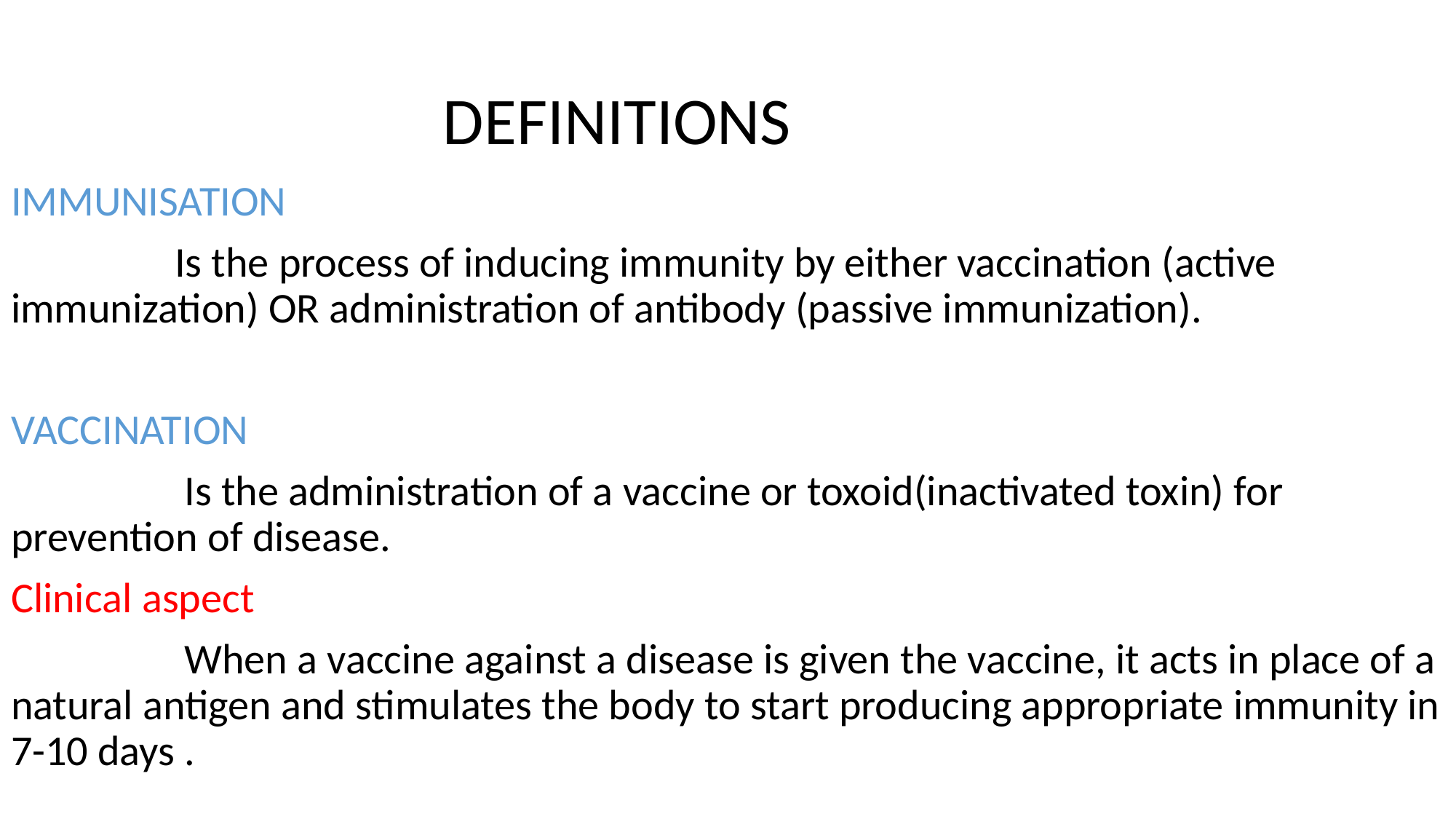

# DEFINITIONS
IMMUNISATION
                 Is the process of inducing immunity by either vaccination (active immunization) OR administration of antibody (passive immunization).

VACCINATION
                  Is the administration of a vaccine or toxoid(inactivated toxin) for prevention of disease.
Clinical aspect
                  When a vaccine against a disease is given the vaccine, it acts in place of a natural antigen and stimulates the body to start producing appropriate immunity in 7-10 days .